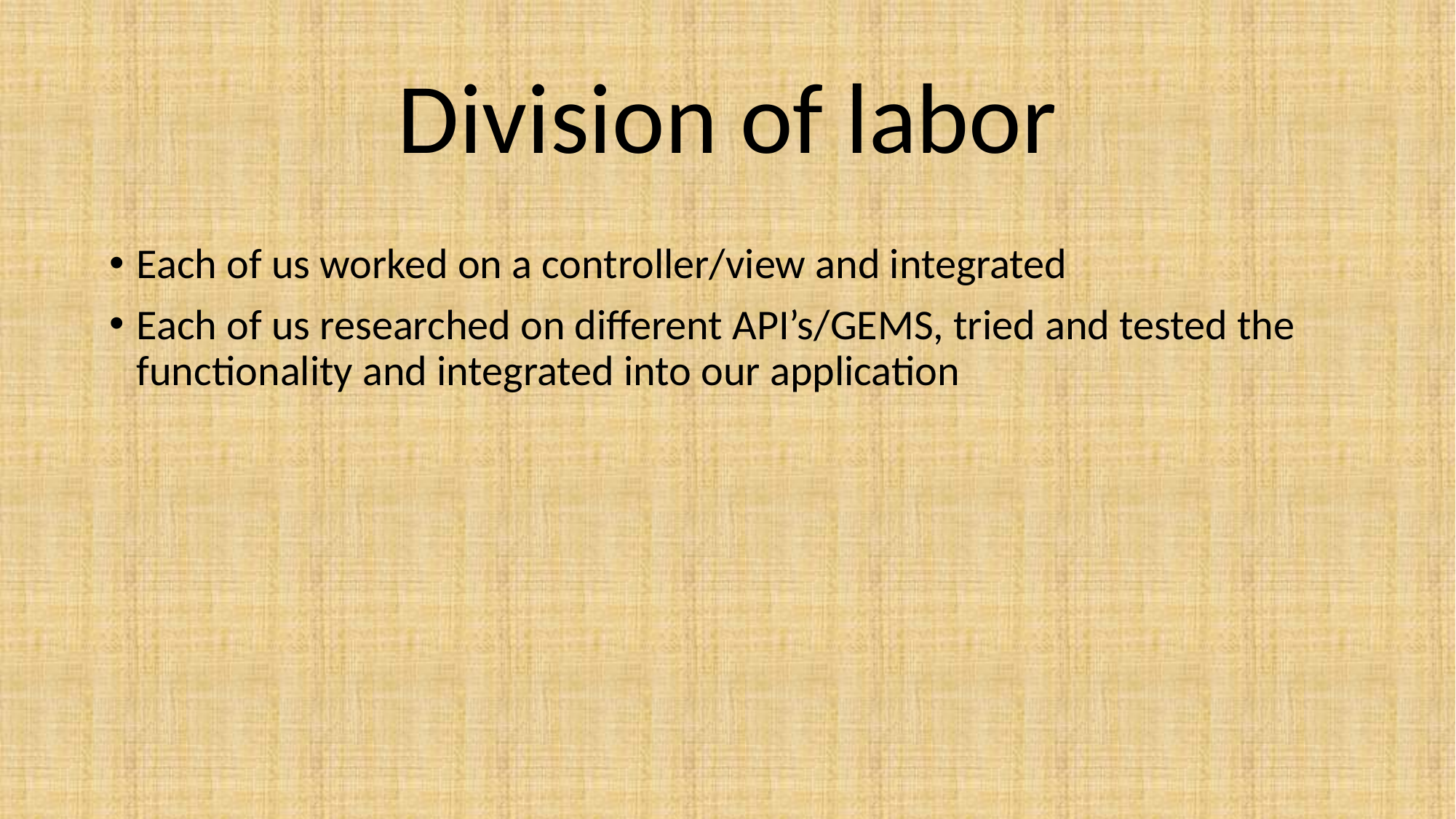

# Division of labor
Each of us worked on a controller/view and integrated
Each of us researched on different API’s/GEMS, tried and tested the functionality and integrated into our application